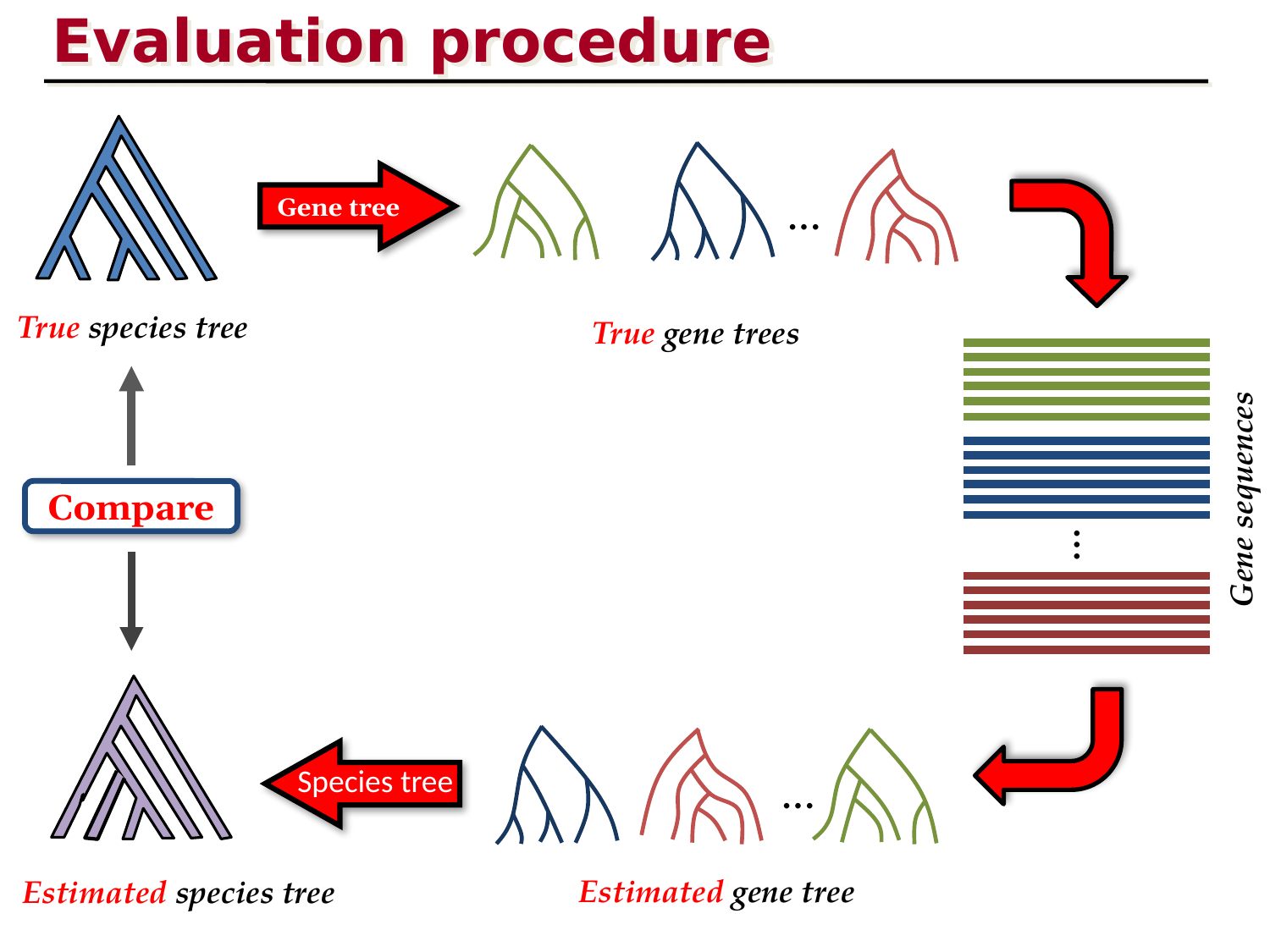

Evaluation procedure

Gene tree
…

True species tree
True gene trees

Gene sequences
Compare
…

Species tree
…
Estimated gene tree
Estimated species tree